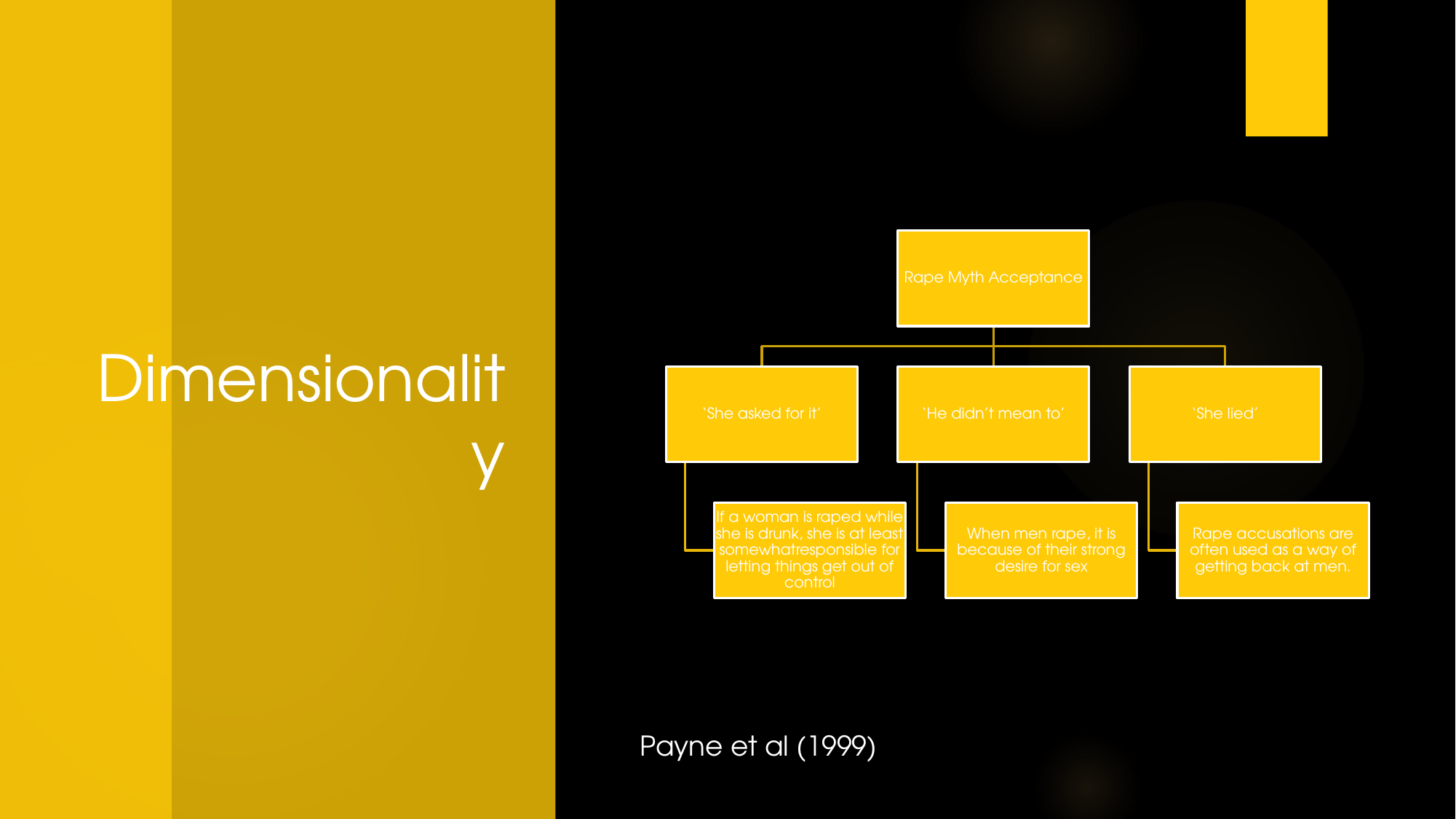

# Dimensionality
Rape Myth Acceptance
‘She asked for it’
If a woman is raped while she is drunk, she is at least somewhatresponsible for letting things get out of control
‘He didn’t mean to’
When men rape, it is because of their strong desire for sex
‘She lied’
Rape accusations are often used as a way of getting back at men.
Payne et al (1999)